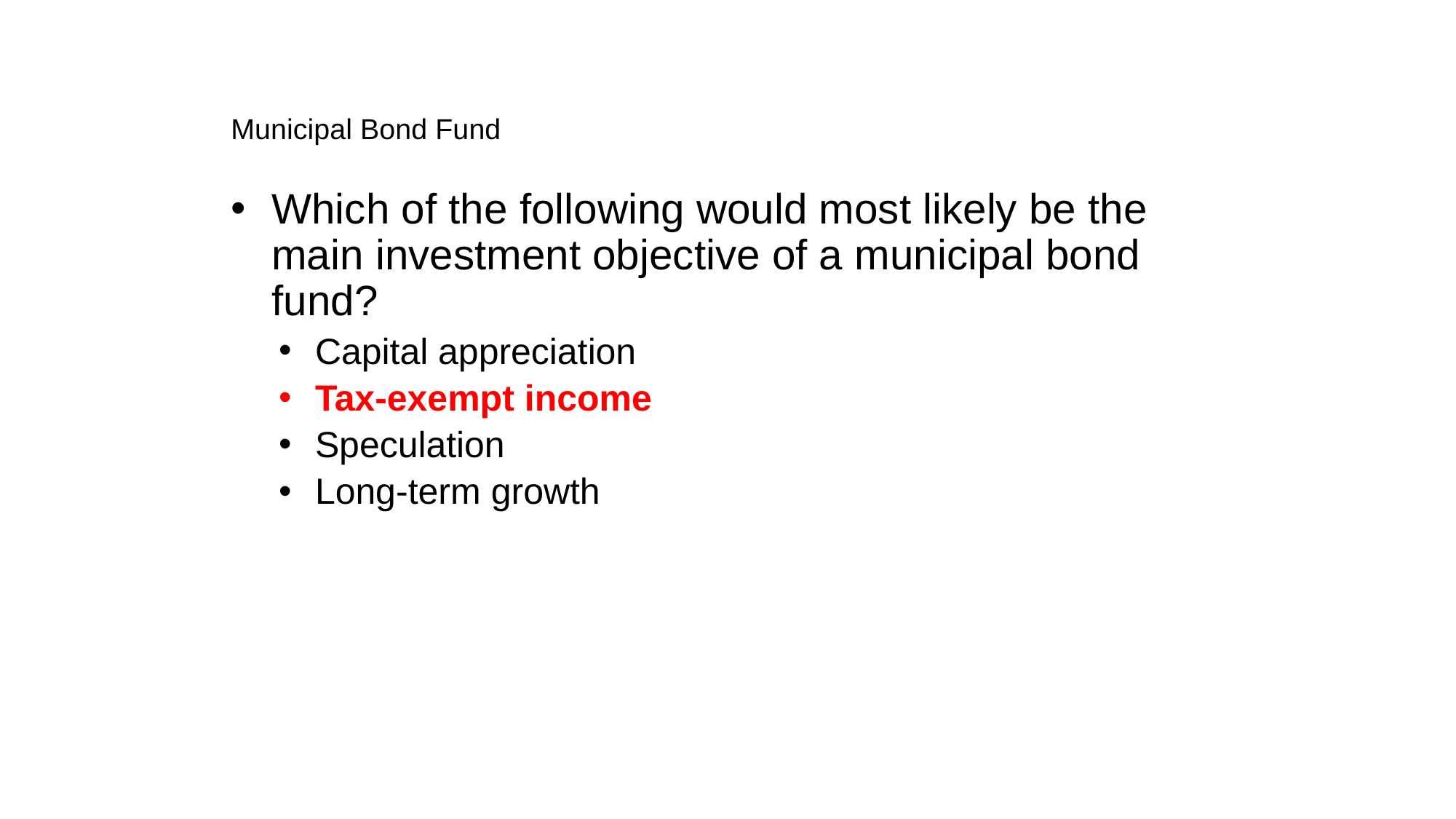

# Municipal Bond Fund
Which of the following would most likely be the main investment objective of a municipal bond fund?
Capital appreciation
Tax-exempt income
Speculation
Long-term growth